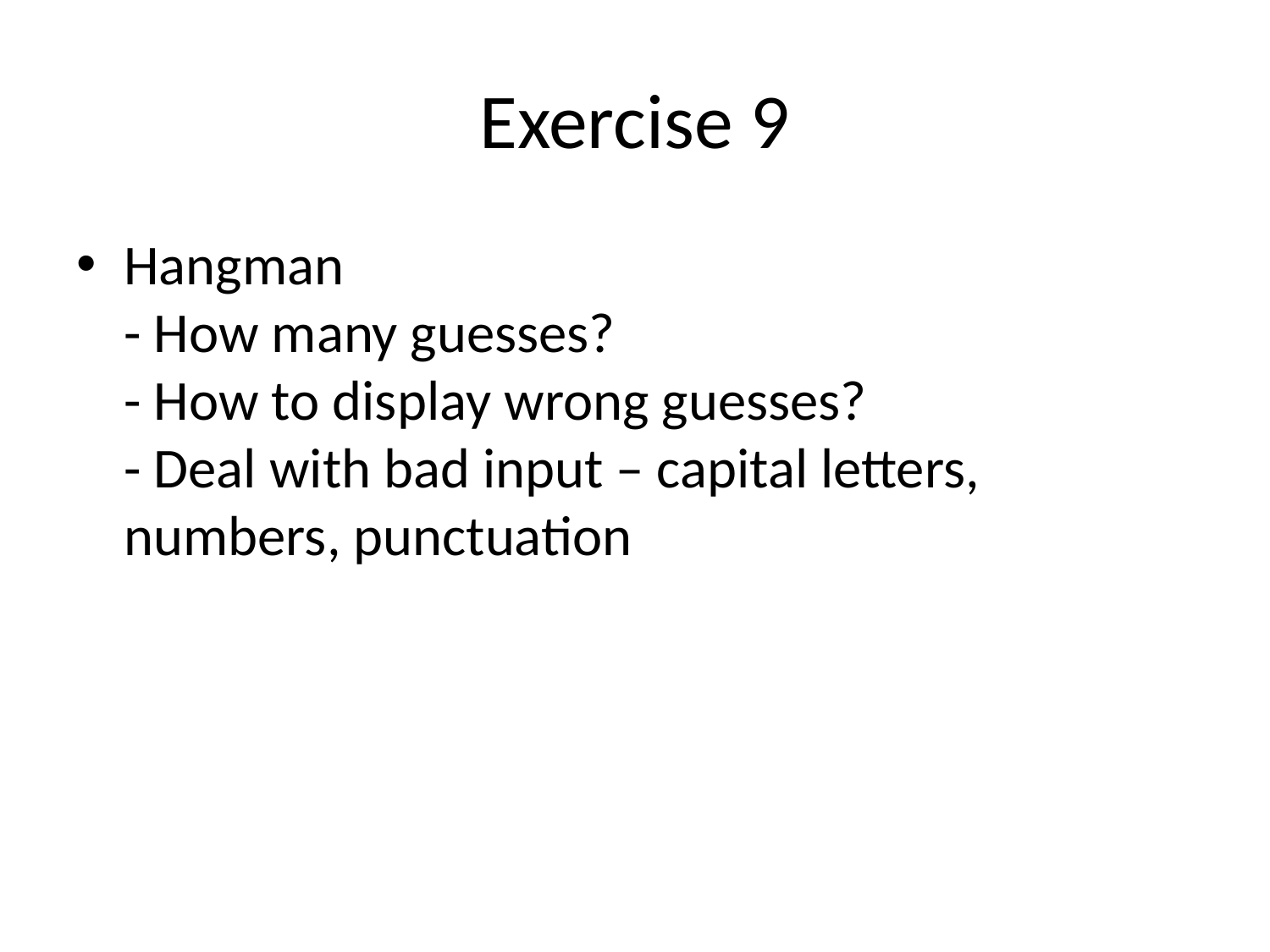

# Exercise 9
Hangman
- How many guesses?
- How to display wrong guesses?
- Deal with bad input – capital letters, numbers, punctuation